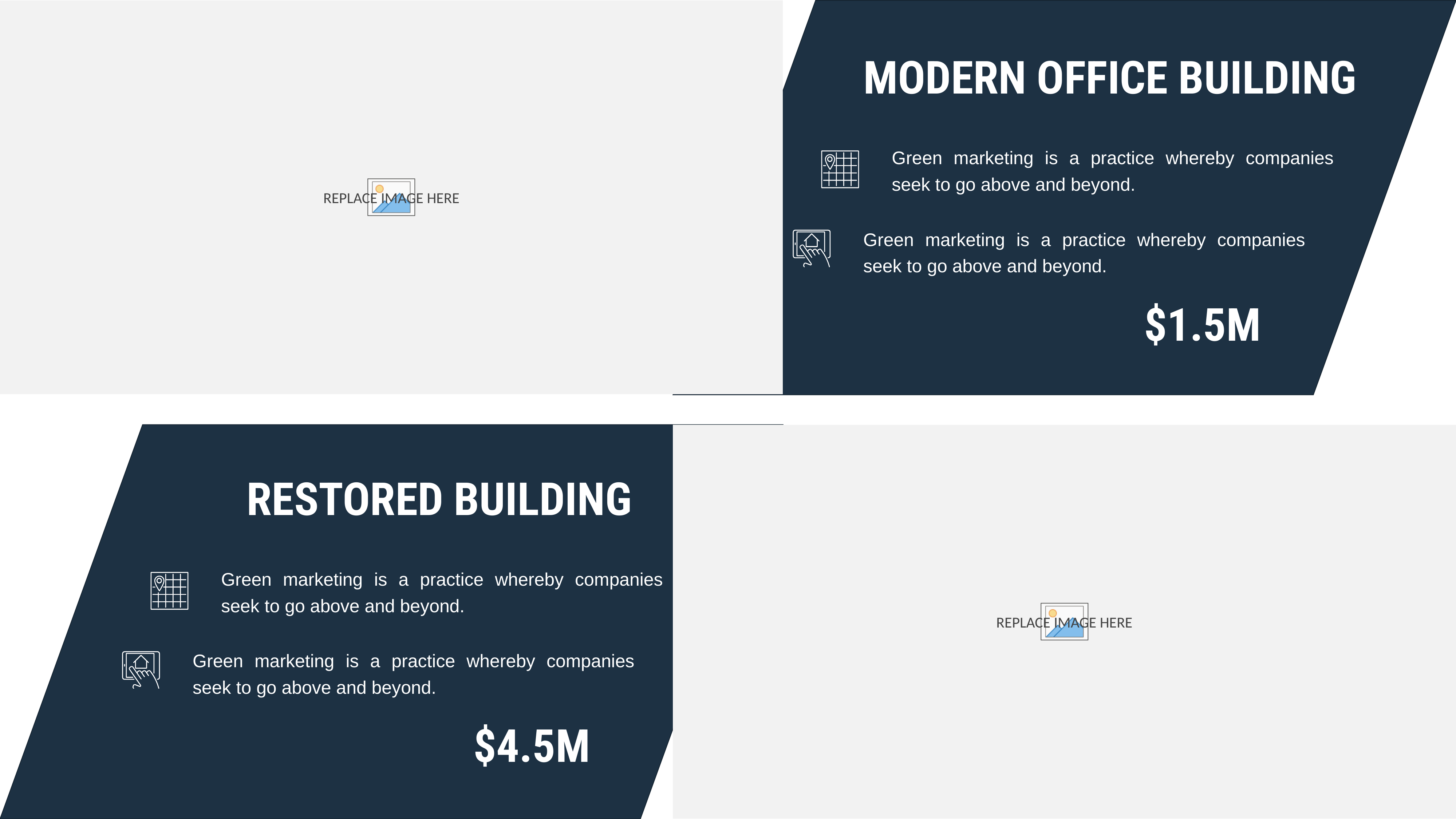

MODERN OFFICE BUILDING
Green marketing is a practice whereby companies seek to go above and beyond.

Green marketing is a practice whereby companies seek to go above and beyond.

$1.5M

RESTORED BUILDING
Green marketing is a practice whereby companies seek to go above and beyond.

Green marketing is a practice whereby companies seek to go above and beyond.

$4.5M